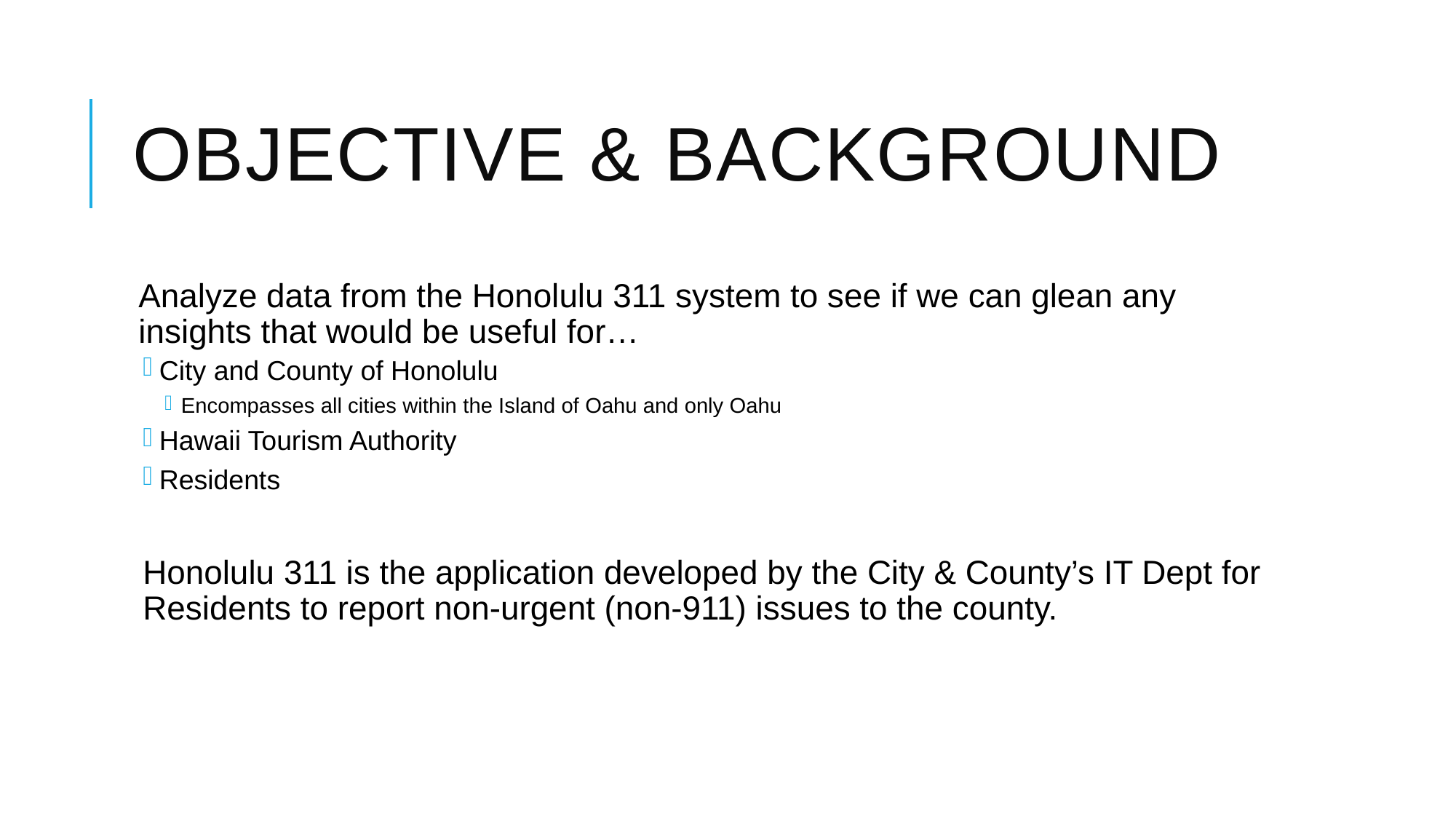

# Objective & Background
Analyze data from the Honolulu 311 system to see if we can glean any insights that would be useful for…
City and County of Honolulu
Encompasses all cities within the Island of Oahu and only Oahu
Hawaii Tourism Authority
Residents

Honolulu 311 is the application developed by the City & County’s IT Dept for Residents to report non-urgent (non-911) issues to the county.